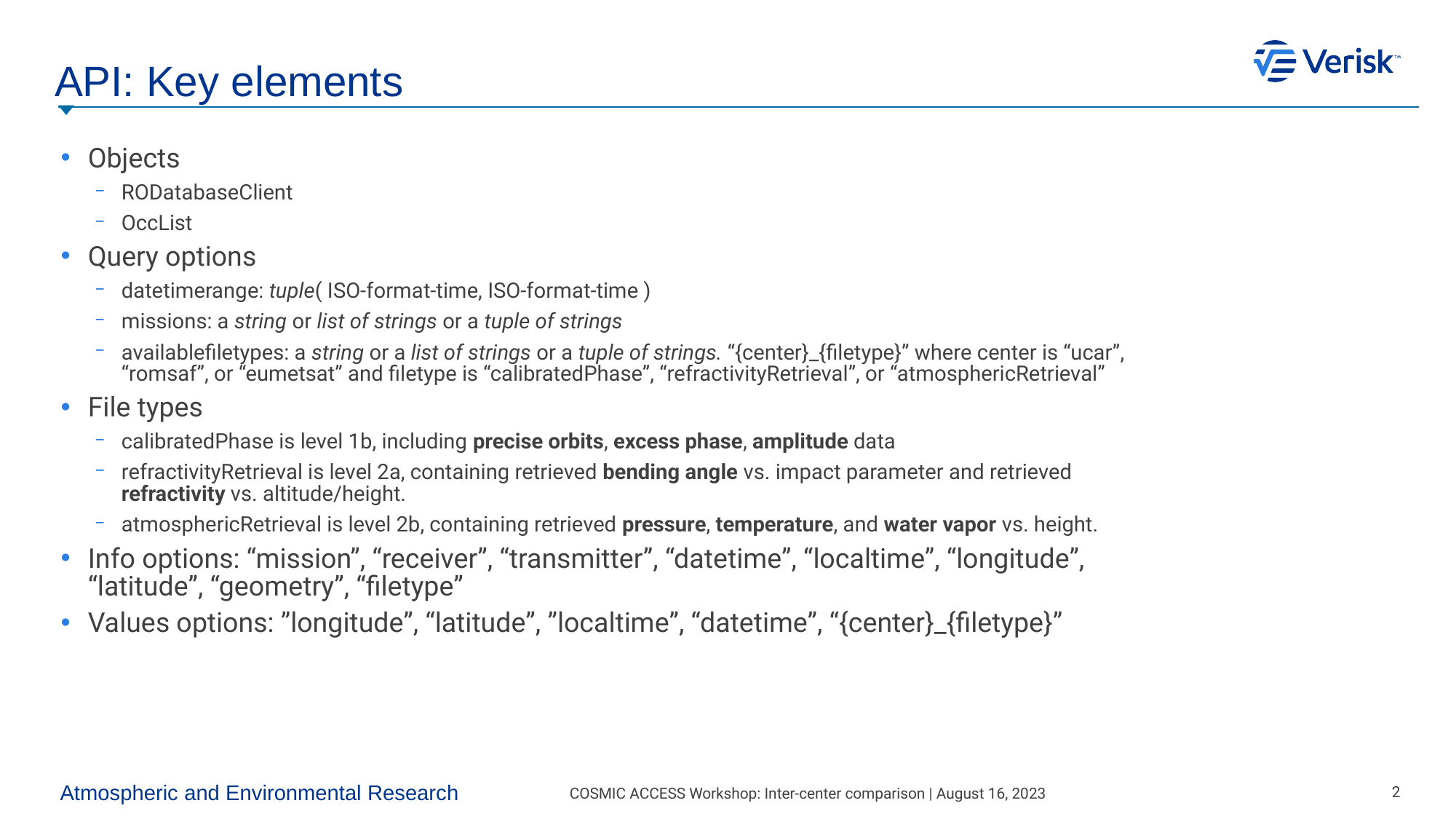

# API: Key elements
Objects
RODatabaseClient
OccList
Query options
datetimerange: tuple( ISO-format-time, ISO-format-time )
missions: a string or list of strings or a tuple of strings
availablefiletypes: a string or a list of strings or a tuple of strings. “{center}_{filetype}” where center is “ucar”, “romsaf”, or “eumetsat” and filetype is “calibratedPhase”, “refractivityRetrieval”, or “atmosphericRetrieval”
File types
calibratedPhase is level 1b, including precise orbits, excess phase, amplitude data
refractivityRetrieval is level 2a, containing retrieved bending angle vs. impact parameter and retrieved refractivity vs. altitude/height.
atmosphericRetrieval is level 2b, containing retrieved pressure, temperature, and water vapor vs. height.
Info options: “mission”, “receiver”, “transmitter”, “datetime”, “localtime”, “longitude”, “latitude”, “geometry”, “filetype”
Values options: ”longitude”, “latitude”, ”localtime”, “datetime”, “{center}_{filetype}”